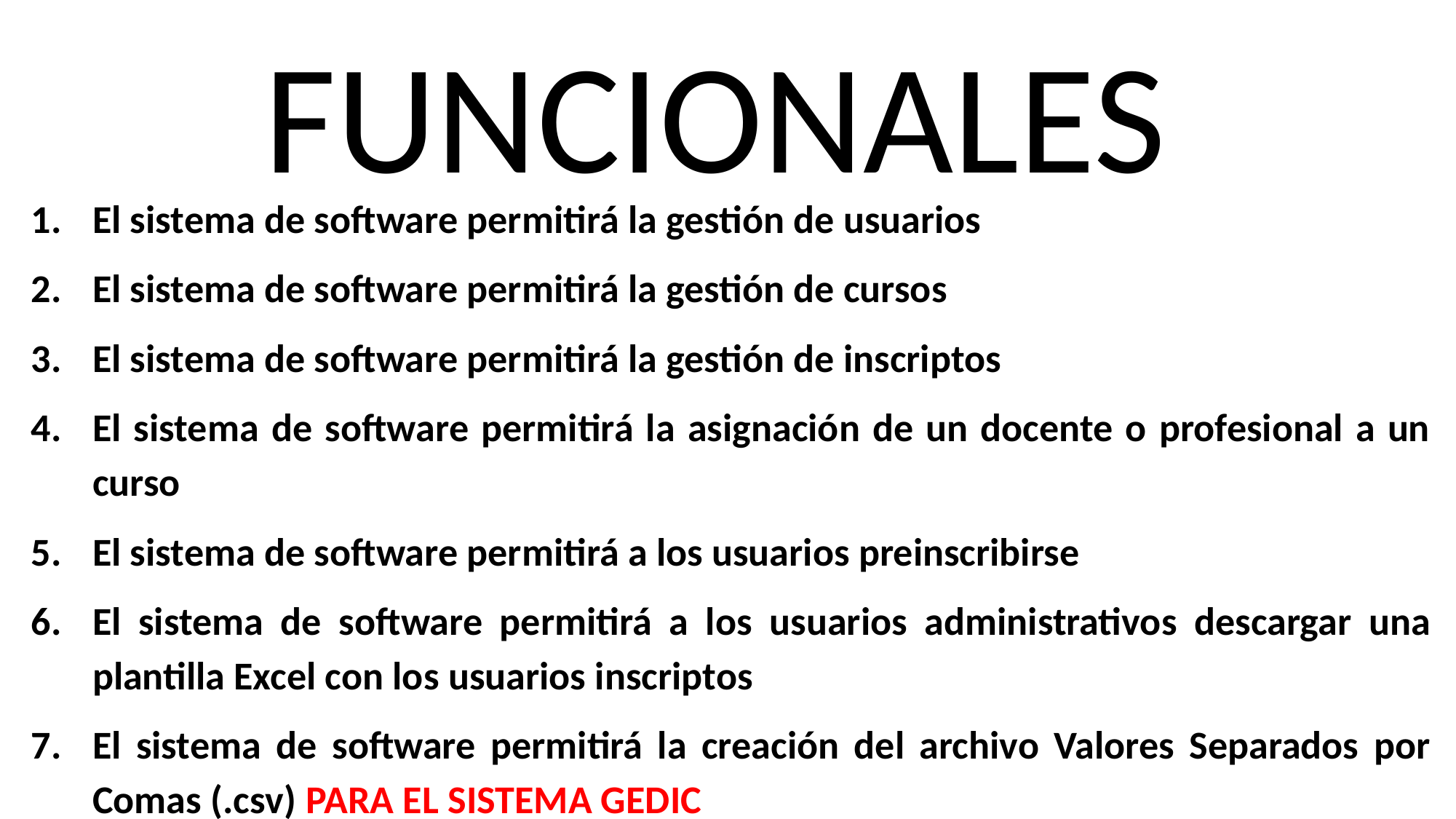

# FUNCIONALES
El sistema de software permitirá la gestión de usuarios
El sistema de software permitirá la gestión de cursos
El sistema de software permitirá la gestión de inscriptos
El sistema de software permitirá la asignación de un docente o profesional a un curso
El sistema de software permitirá a los usuarios preinscribirse
El sistema de software permitirá a los usuarios administrativos descargar una plantilla Excel con los usuarios inscriptos
El sistema de software permitirá la creación del archivo Valores Separados por Comas (.csv) PARA EL SISTEMA GEDIC